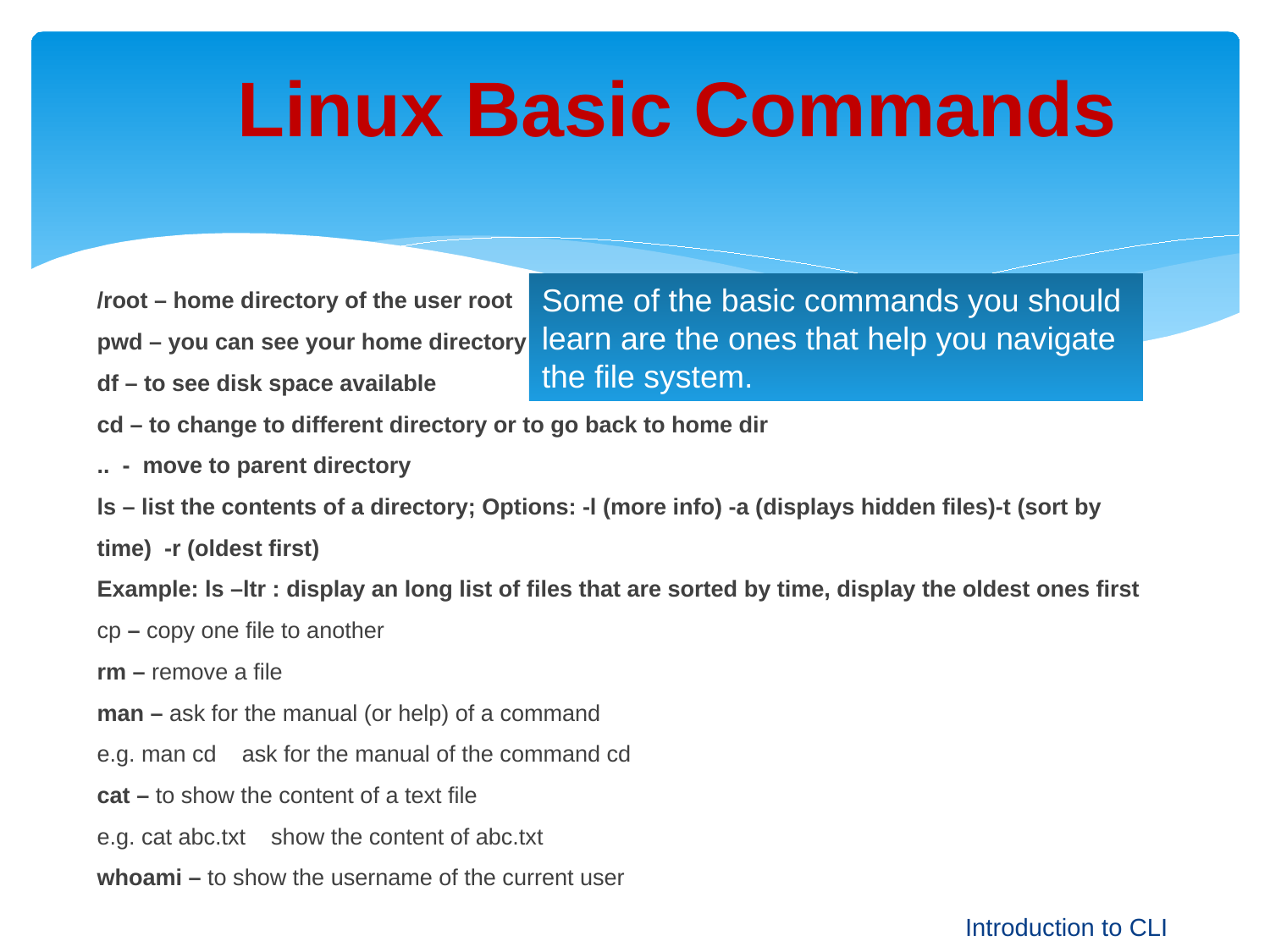

Linux Basic Commands
/root – home directory of the user root
pwd – you can see your home directory
df – to see disk space available
cd – to change to different directory or to go back to home dir
..  -  move to parent directory
ls – list the contents of a directory; Options: -l (more info) -a (displays hidden files)-t (sort by time)  -r (oldest first)
Example: ls –ltr : display an long list of files that are sorted by time, display the oldest ones first
cp – copy one file to another
rm – remove a file
man – ask for the manual (or help) of a command
e.g. man cd    ask for the manual of the command cd
cat – to show the content of a text file
e.g. cat abc.txt    show the content of abc.txt
whoami – to show the username of the current user
Some of the basic commands you should learn are the ones that help you navigate the file system.
Introduction to CLI